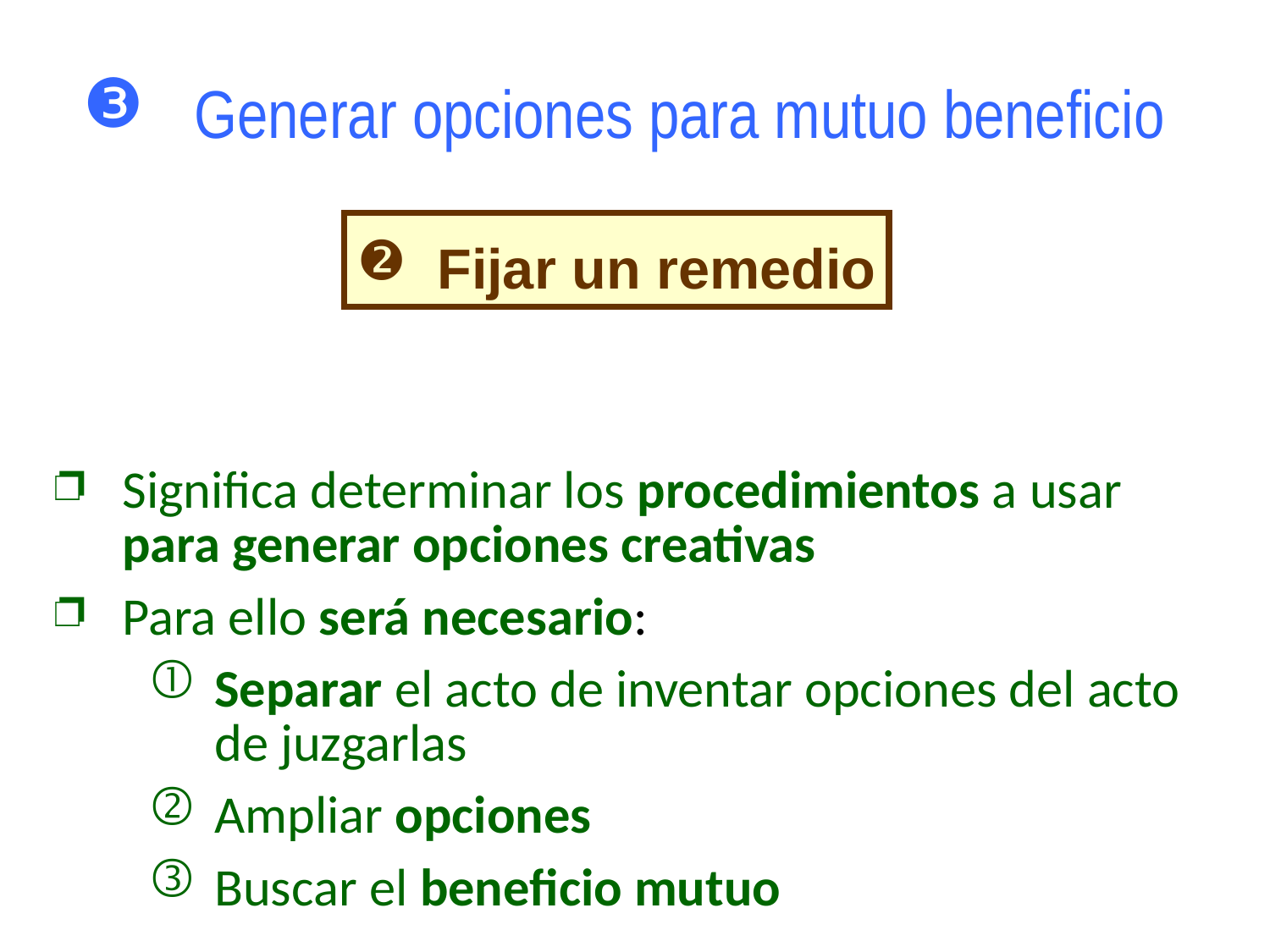

# Generar opciones para mutuo beneficio
Fijar un remedio

Significa determinar los procedimientos a usar para generar opciones creativas
Para ello será necesario:
Separar el acto de inventar opciones del acto de juzgarlas
Ampliar opciones
Buscar el beneficio mutuo